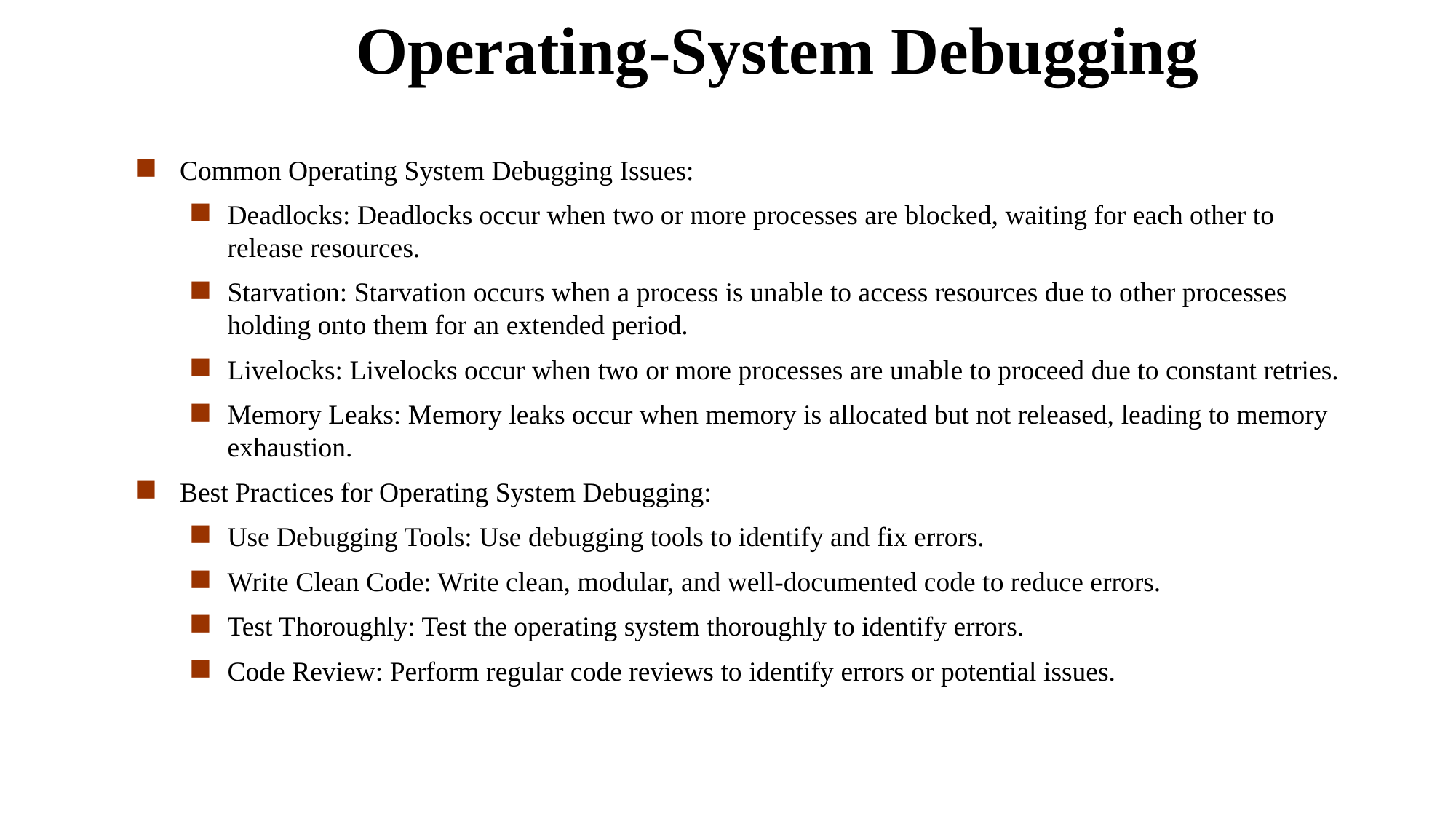

Operating-System Debugging
Common Operating System Debugging Issues:
Deadlocks: Deadlocks occur when two or more processes are blocked, waiting for each other to release resources.
Starvation: Starvation occurs when a process is unable to access resources due to other processes holding onto them for an extended period.
Livelocks: Livelocks occur when two or more processes are unable to proceed due to constant retries.
Memory Leaks: Memory leaks occur when memory is allocated but not released, leading to memory exhaustion.
Best Practices for Operating System Debugging:
Use Debugging Tools: Use debugging tools to identify and fix errors.
Write Clean Code: Write clean, modular, and well-documented code to reduce errors.
Test Thoroughly: Test the operating system thoroughly to identify errors.
Code Review: Perform regular code reviews to identify errors or potential issues.